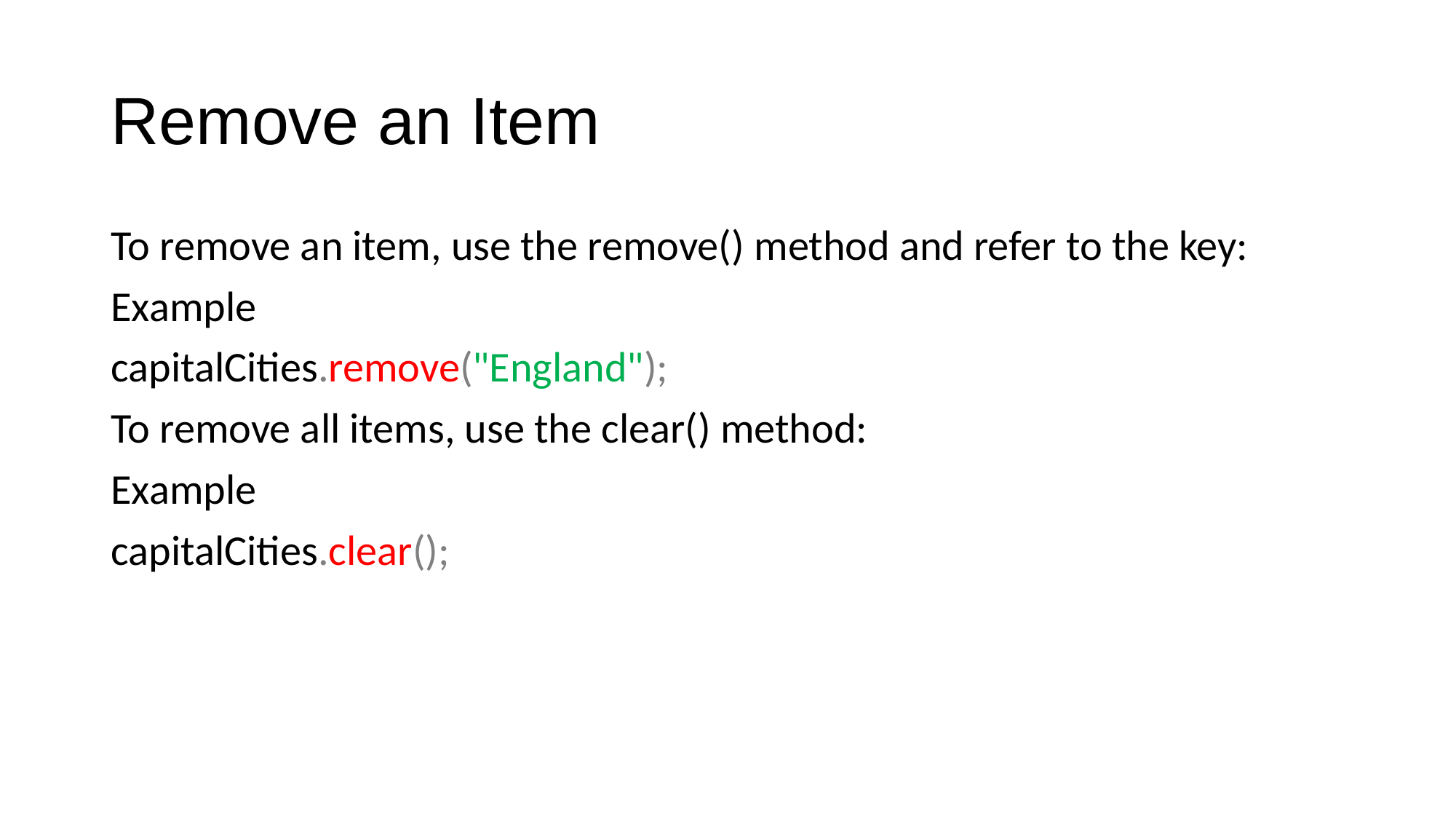

# Remove an Item
To remove an item, use the remove() method and refer to the key:
Example
capitalCities.remove("England");
To remove all items, use the clear() method:
Example
capitalCities.clear();